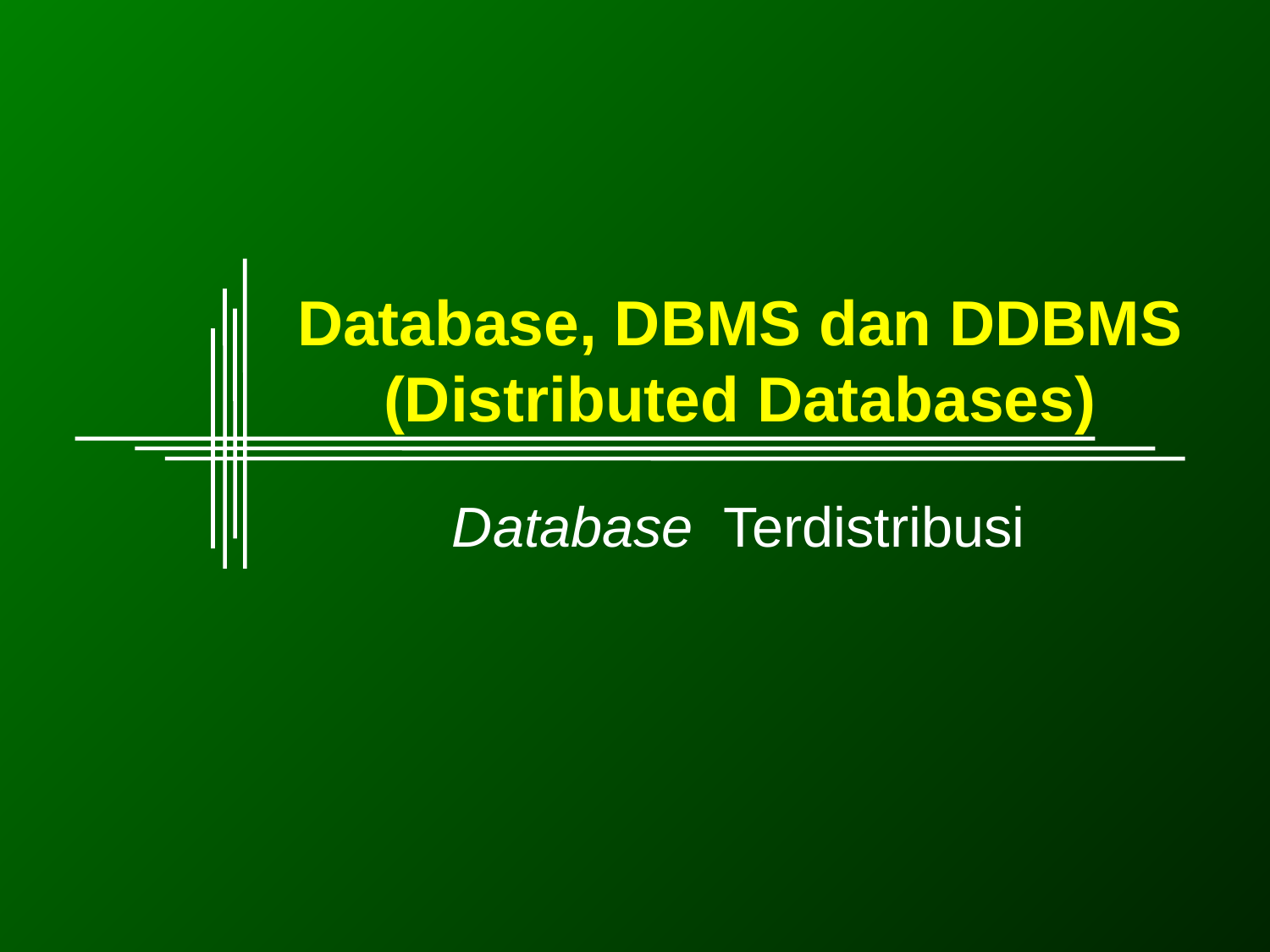

# Database, DBMS dan DDBMS (Distributed Databases)

 Database  Terdistribusi